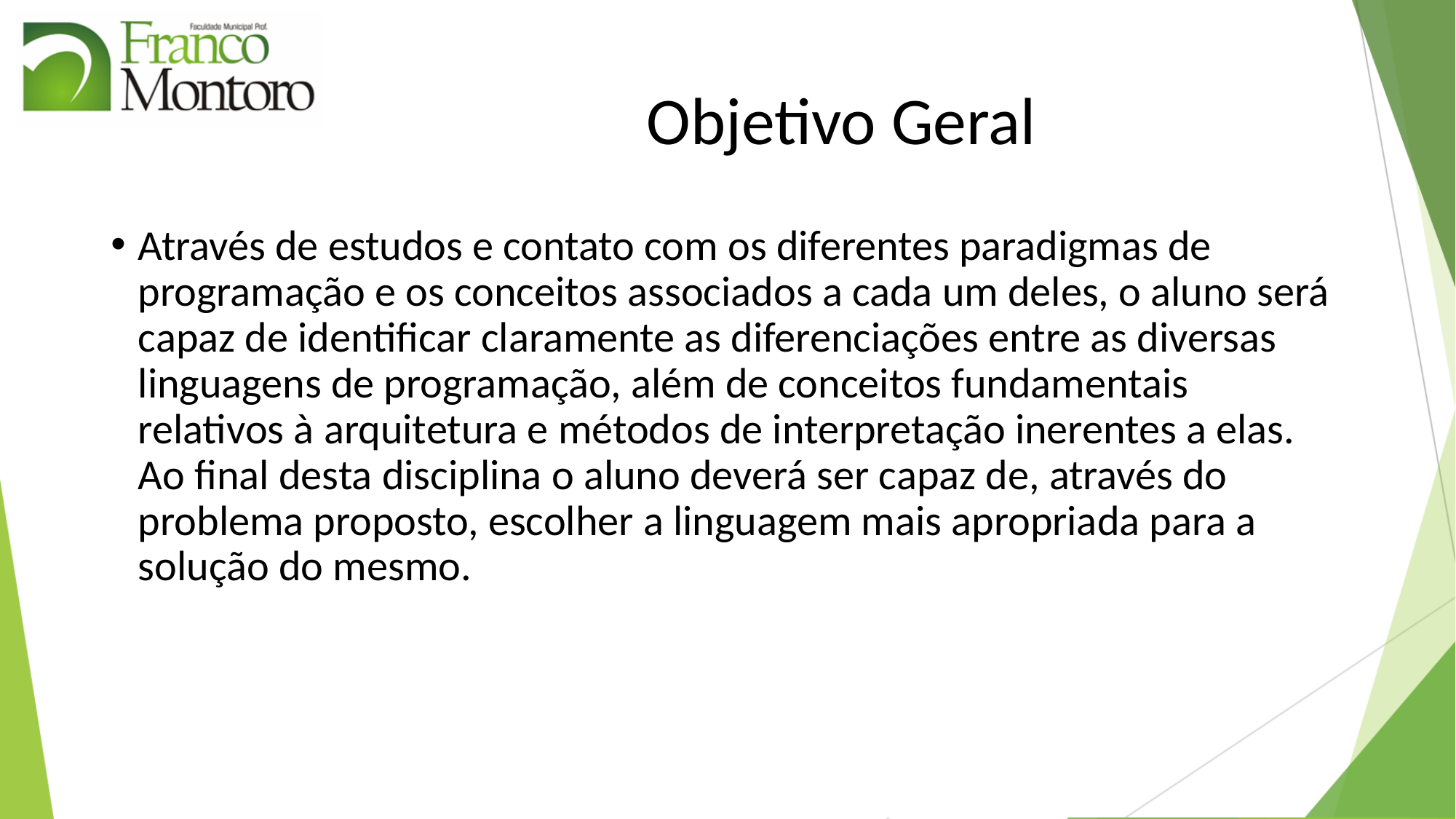

# Objetivo Geral
Através de estudos e contato com os diferentes paradigmas de programação e os conceitos associados a cada um deles, o aluno será capaz de identificar claramente as diferenciações entre as diversas linguagens de programação, além de conceitos fundamentais relativos à arquitetura e métodos de interpretação inerentes a elas. Ao final desta disciplina o aluno deverá ser capaz de, através do problema proposto, escolher a linguagem mais apropriada para a solução do mesmo.